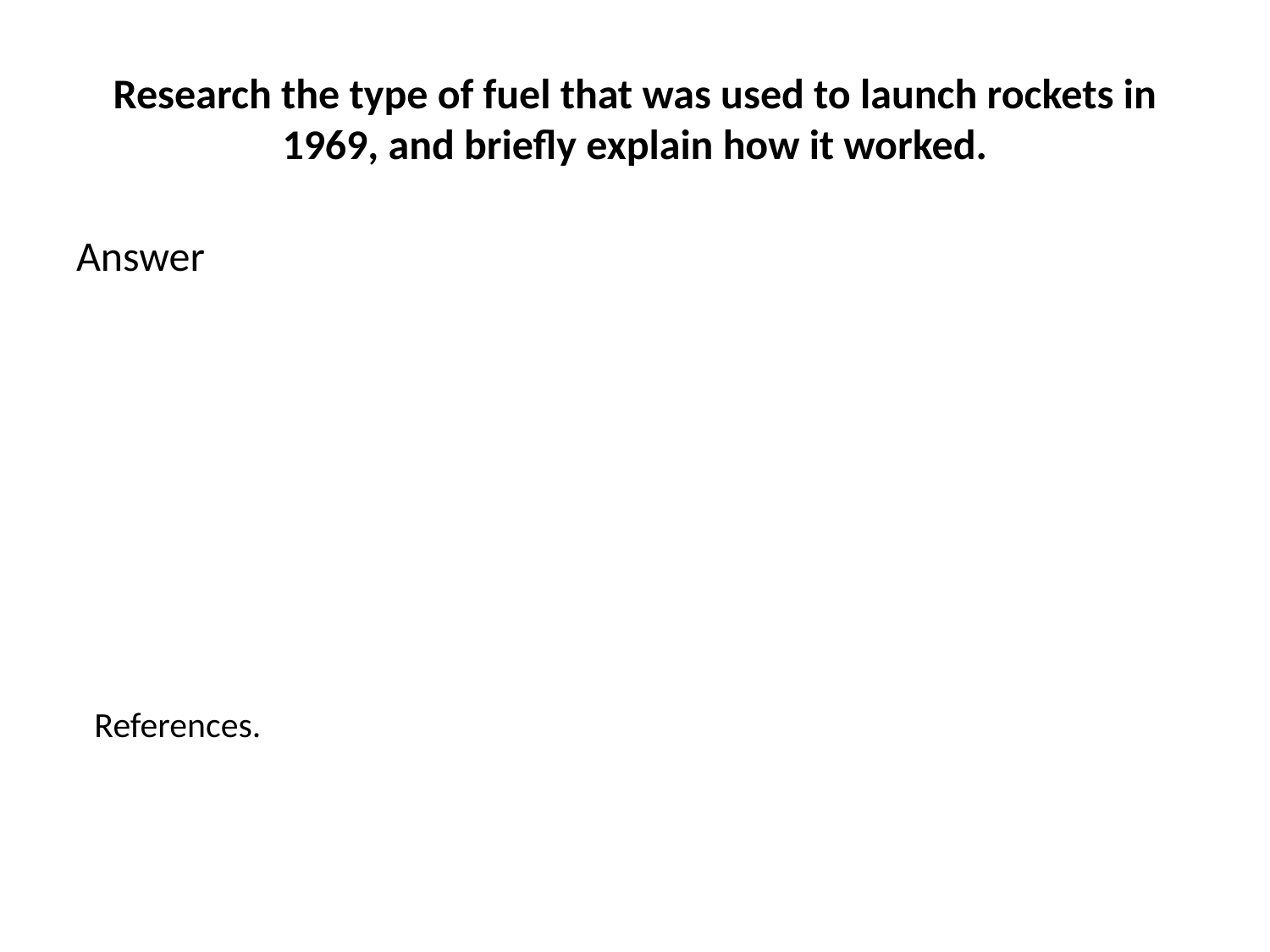

# Research the type of fuel that was used to launch rockets in 1969, and briefly explain how it worked.
Answer
References.